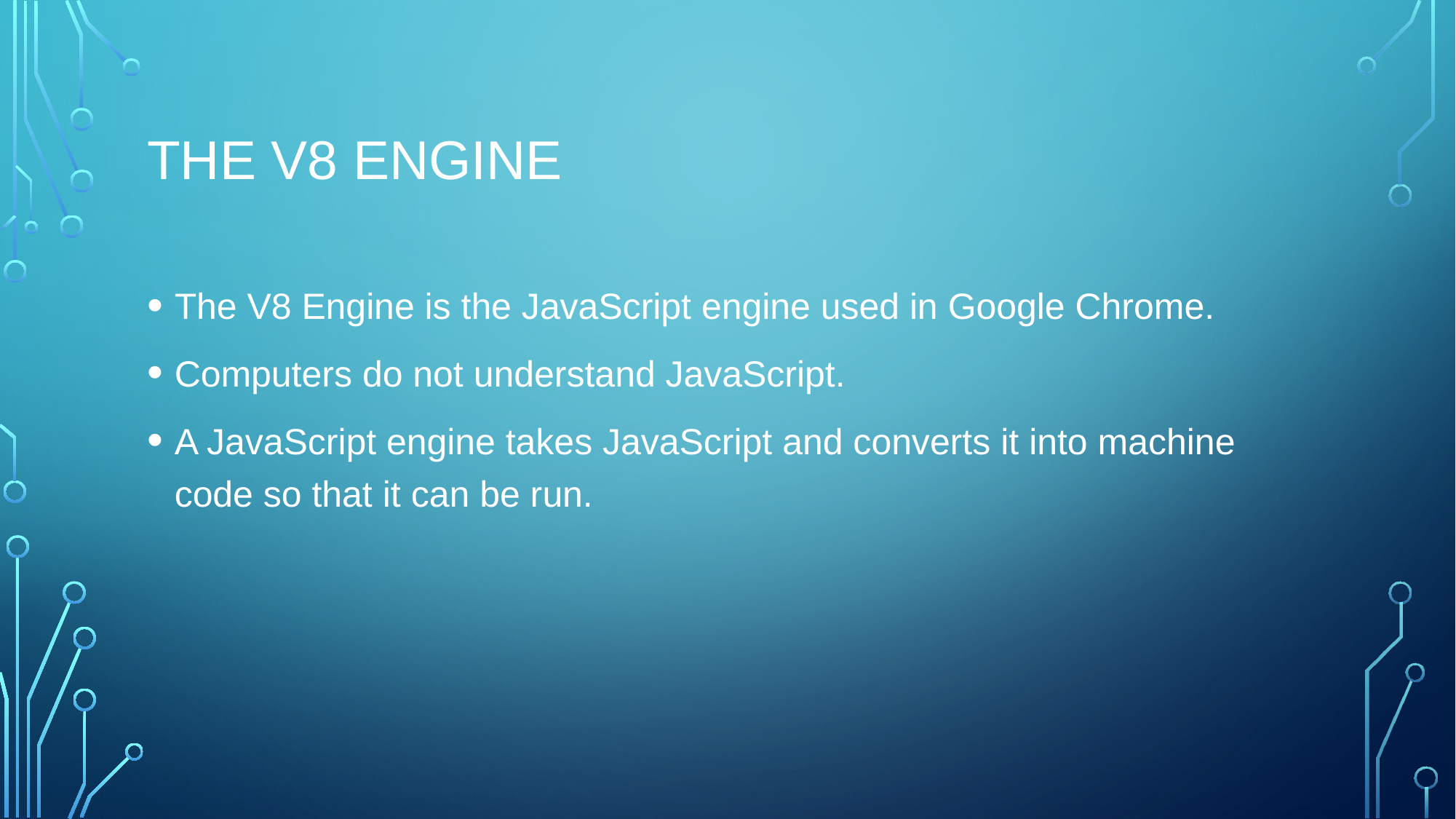

# The V8 engine
The V8 Engine is the JavaScript engine used in Google Chrome.
Computers do not understand JavaScript.
A JavaScript engine takes JavaScript and converts it into machine code so that it can be run.